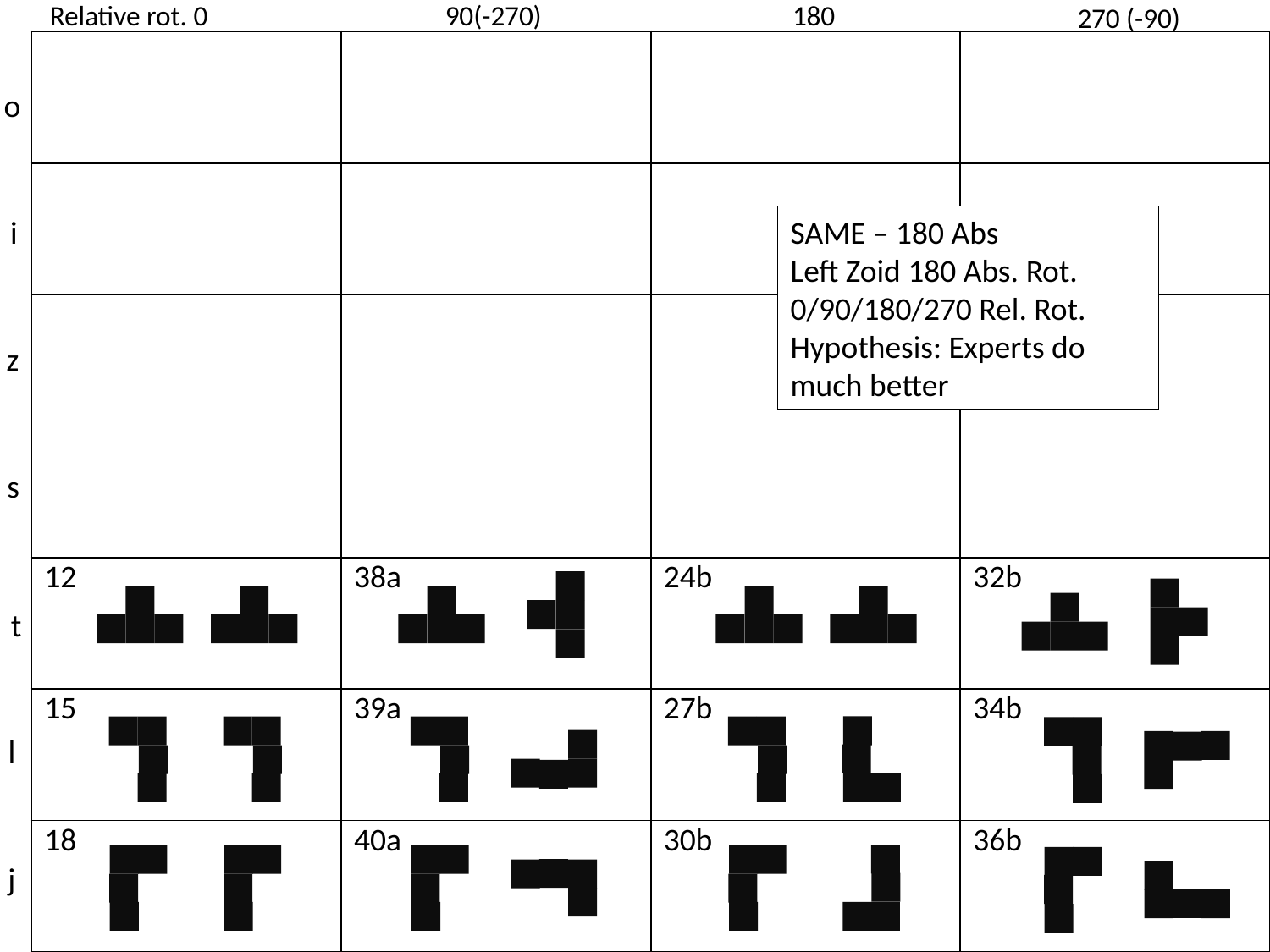

90(-270)
Relative rot. 0
180
270 (-90)
|  |  |  |  |
| --- | --- | --- | --- |
|  |  |  |  |
|  |  |  |  |
|  |  |  |  |
| 12 | 38a | 24b | 32b |
| 15 | 39a | 27b | 34b |
| 18 | 40a | 30b | 36b |
o
i
SAME – 180 Abs
Left Zoid 180 Abs. Rot.
0/90/180/270 Rel. Rot.
Hypothesis: Experts do much better
z
s

t

l

j